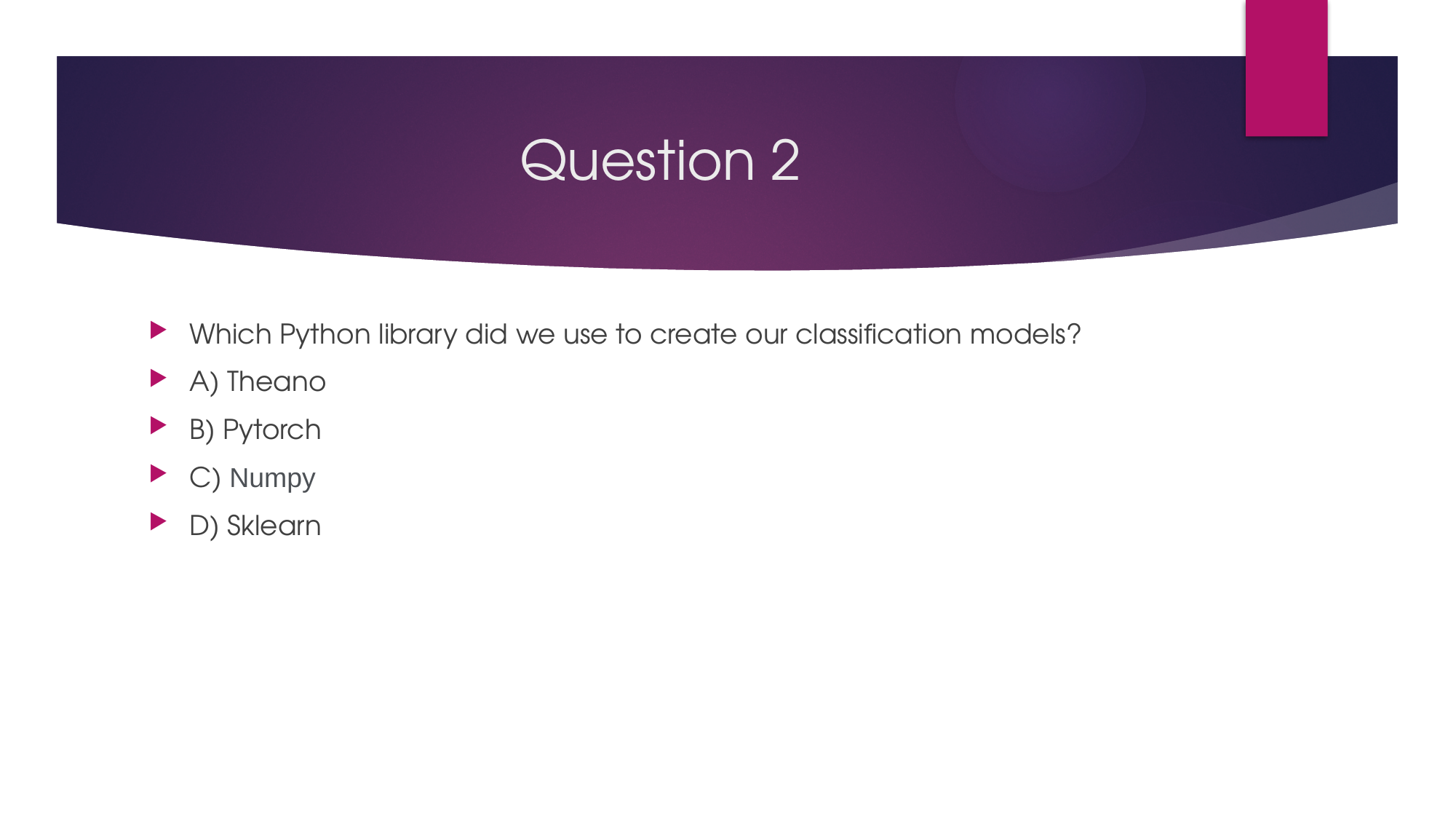

# Question 2
Which Python library did we use to create our classification models?
A) Theano
B) Pytorch
C) Numpy
D) Sklearn